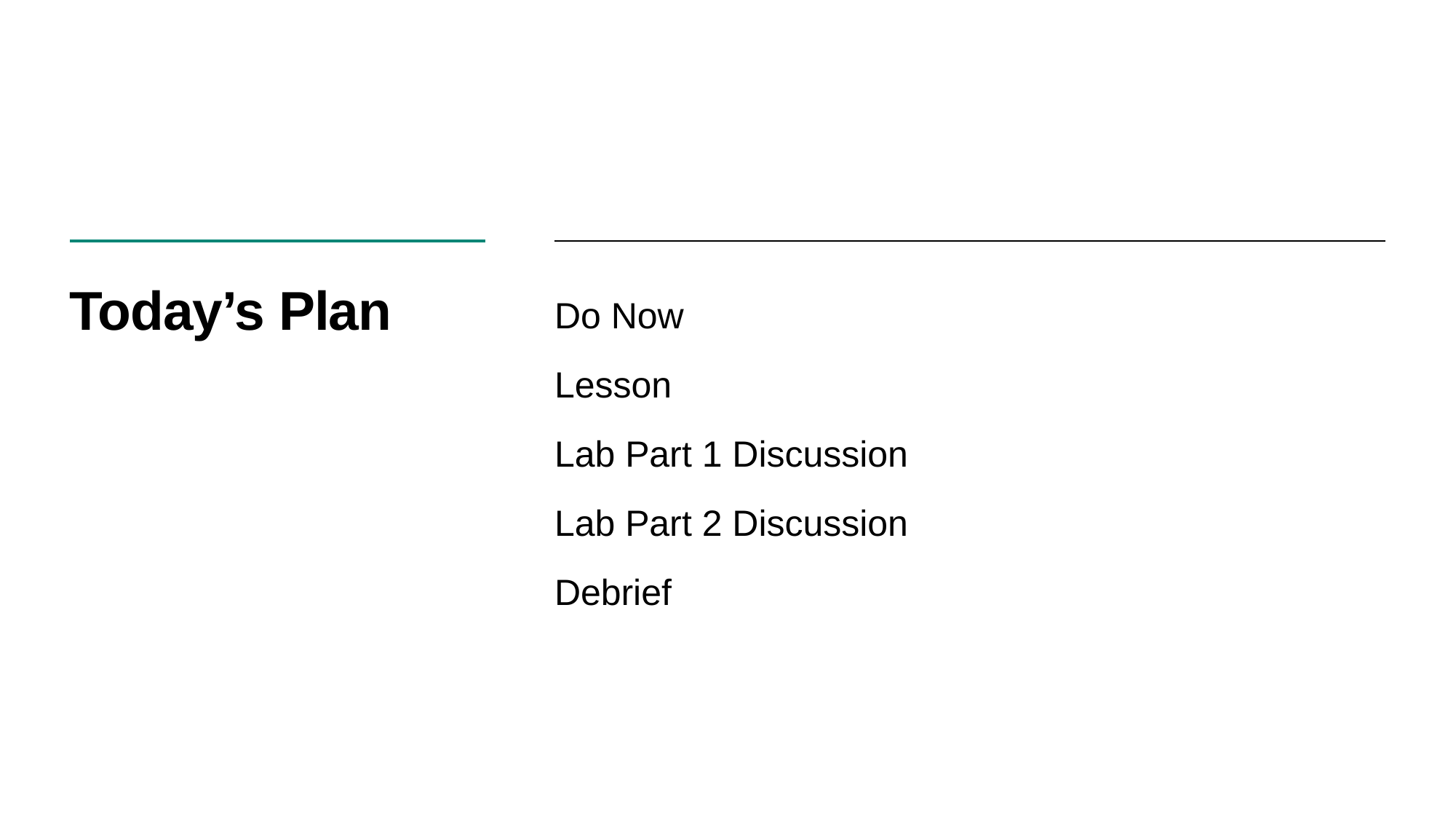

# Today’s Plan
Do Now
Lesson
Lab Part 1 Discussion
Lab Part 2 Discussion
Debrief